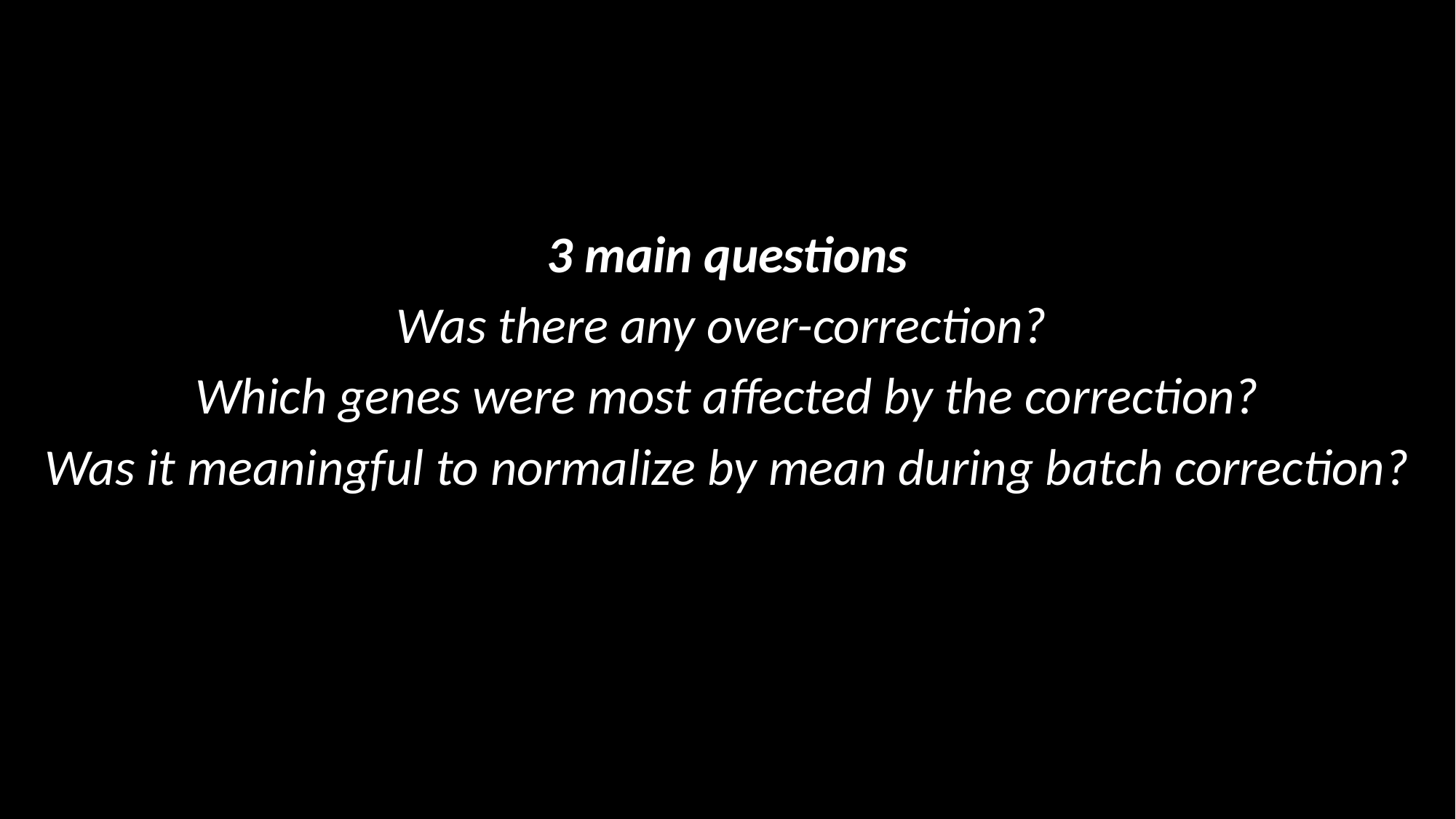

3 main questions
Was there any over-correction?
Which genes were most affected by the correction?
Was it meaningful to normalize by mean during batch correction?